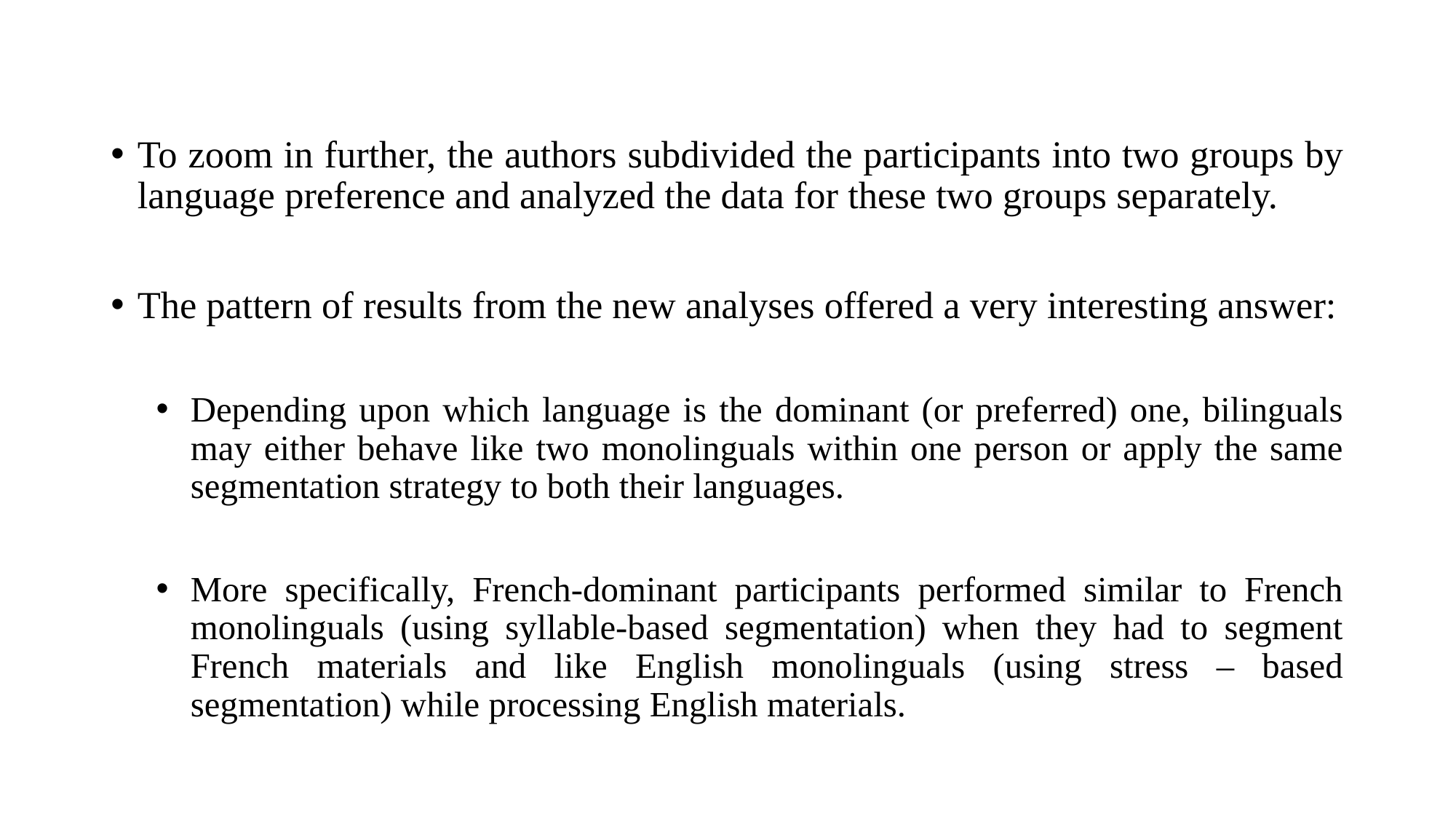

To zoom in further, the authors subdivided the participants into two groups by language preference and analyzed the data for these two groups separately.

The pattern of results from the new analyses offered a very interesting answer:

Depending upon which language is the dominant (or preferred) one, bilinguals may either behave like two monolinguals within one person or apply the same segmentation strategy to both their languages.

More specifically, French-dominant participants performed similar to French monolinguals (using syllable-based segmentation) when they had to segment French materials and like English monolinguals (using stress – based segmentation) while processing English materials.